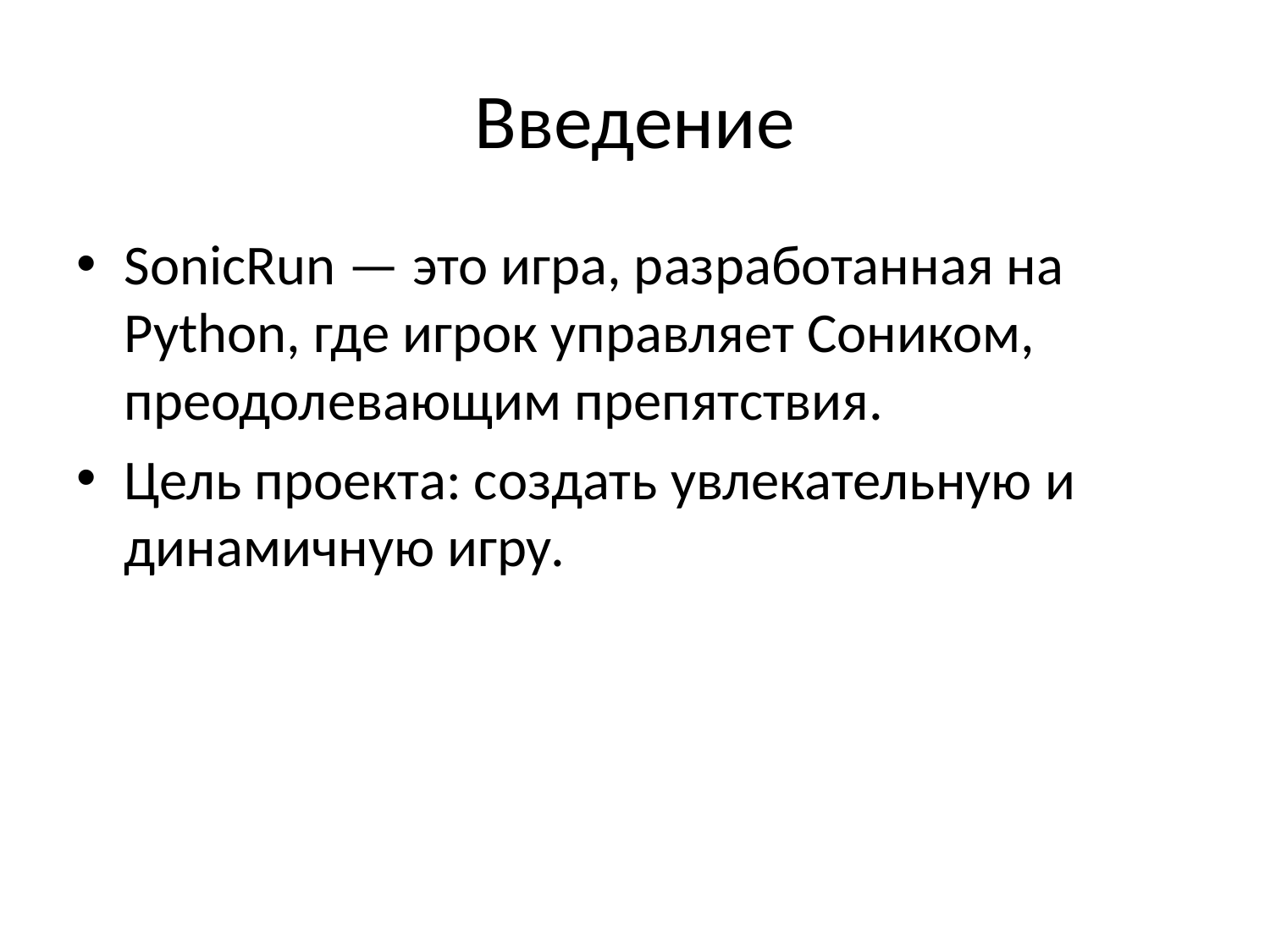

# Введение
SonicRun — это игра, разработанная на Python, где игрок управляет Соником, преодолевающим препятствия.
Цель проекта: создать увлекательную и динамичную игру.